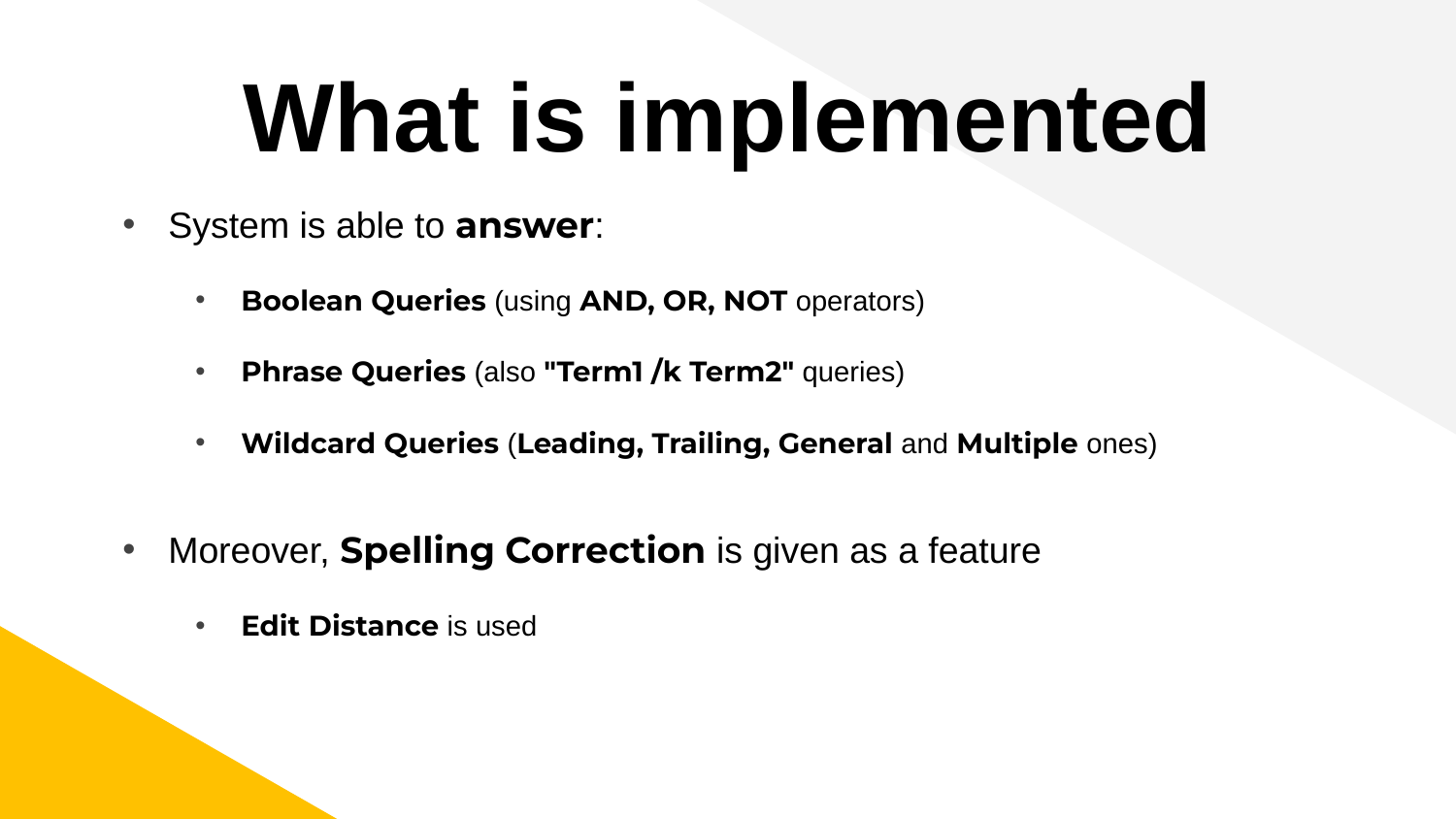

# What is implemented
System is able to answer:
Boolean Queries (using AND, OR, NOT operators)
Phrase Queries (also "Term1 /k Term2" queries)
Wildcard Queries (Leading, Trailing, General and Multiple ones)

Moreover, Spelling Correction is given as a feature
Edit Distance is used